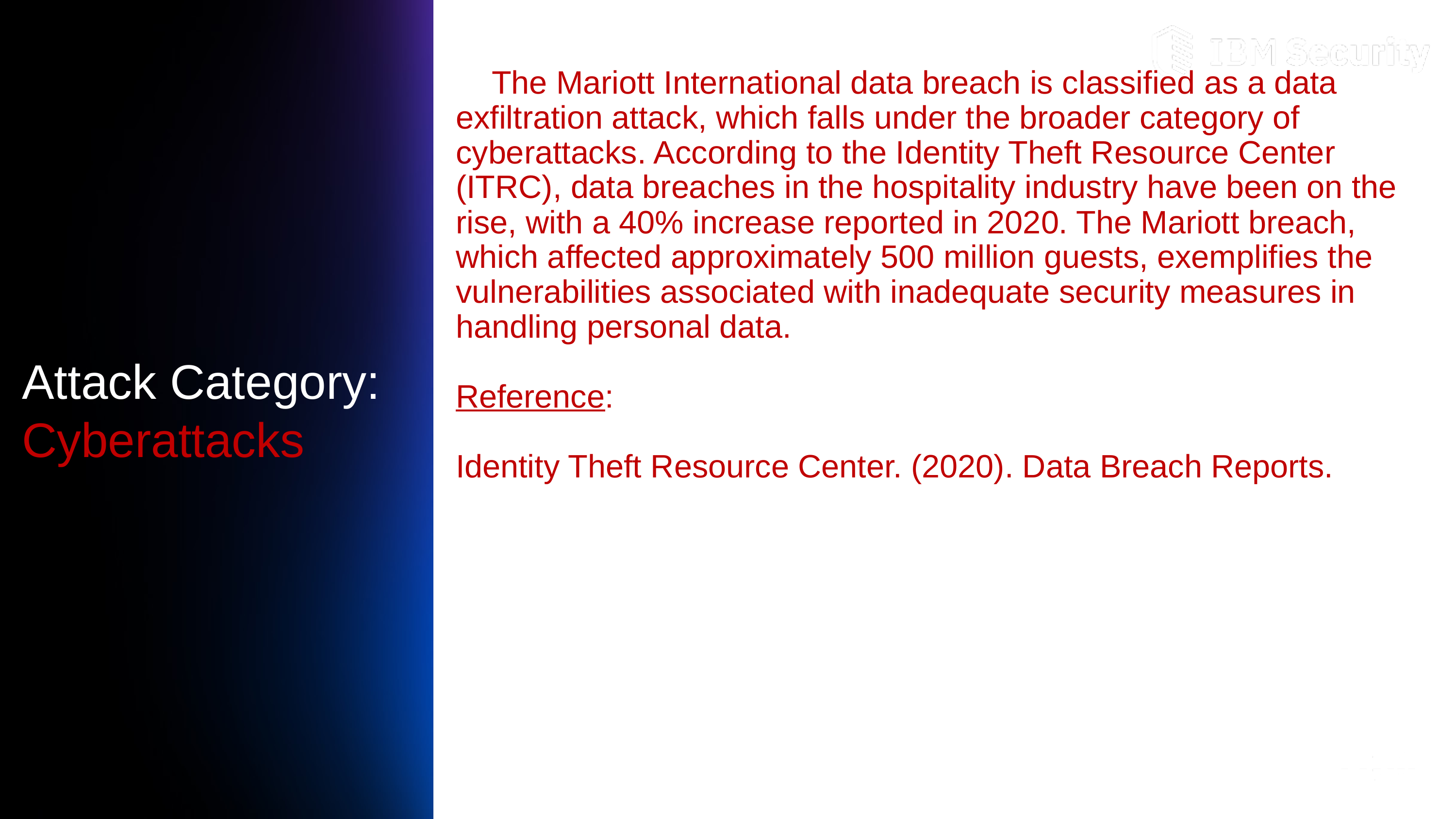

The Mariott International data breach is classified as a data exfiltration attack, which falls under the broader category of cyberattacks. According to the Identity Theft Resource Center (ITRC), data breaches in the hospitality industry have been on the rise, with a 40% increase reported in 2020. The Mariott breach, which affected approximately 500 million guests, exemplifies the vulnerabilities associated with inadequate security measures in handling personal data.

Reference:

Identity Theft Resource Center. (2020). Data Breach Reports.
#
Attack Category:
Cyberattacks